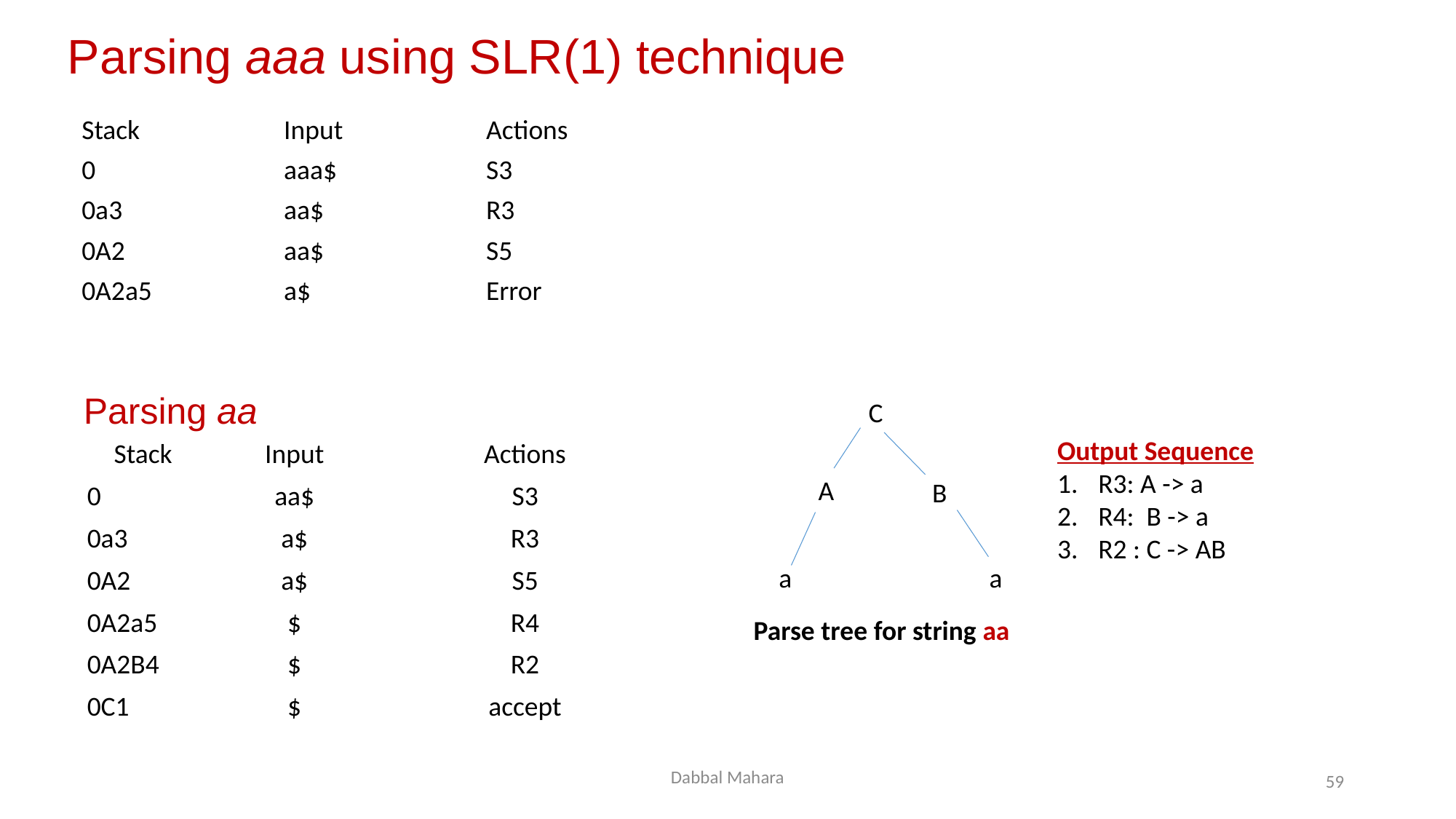

# Parsing aaa using SLR(1) technique
| Stack | Input | Actions |
| --- | --- | --- |
| 0 | aaa$ | S3 |
| 0a3 | aa$ | R3 |
| 0A2 | aa$ | S5 |
| 0A2a5 | a$ | Error |
|  |  |  |
Parsing aa
C
A
B
a
a
Output Sequence
R3: A -> a
R4:  B -> a
R2 : C -> AB
| Stack | Input | Actions |
| --- | --- | --- |
| 0 | aa$ | S3 |
| 0a3 | a$ | R3 |
| 0A2 | a$ | S5 |
| 0A2a5 | $ | R4 |
| 0A2B4 | $ | R2 |
| 0C1 | $ | accept |
Parse tree for string aa
Dabbal Mahara
59